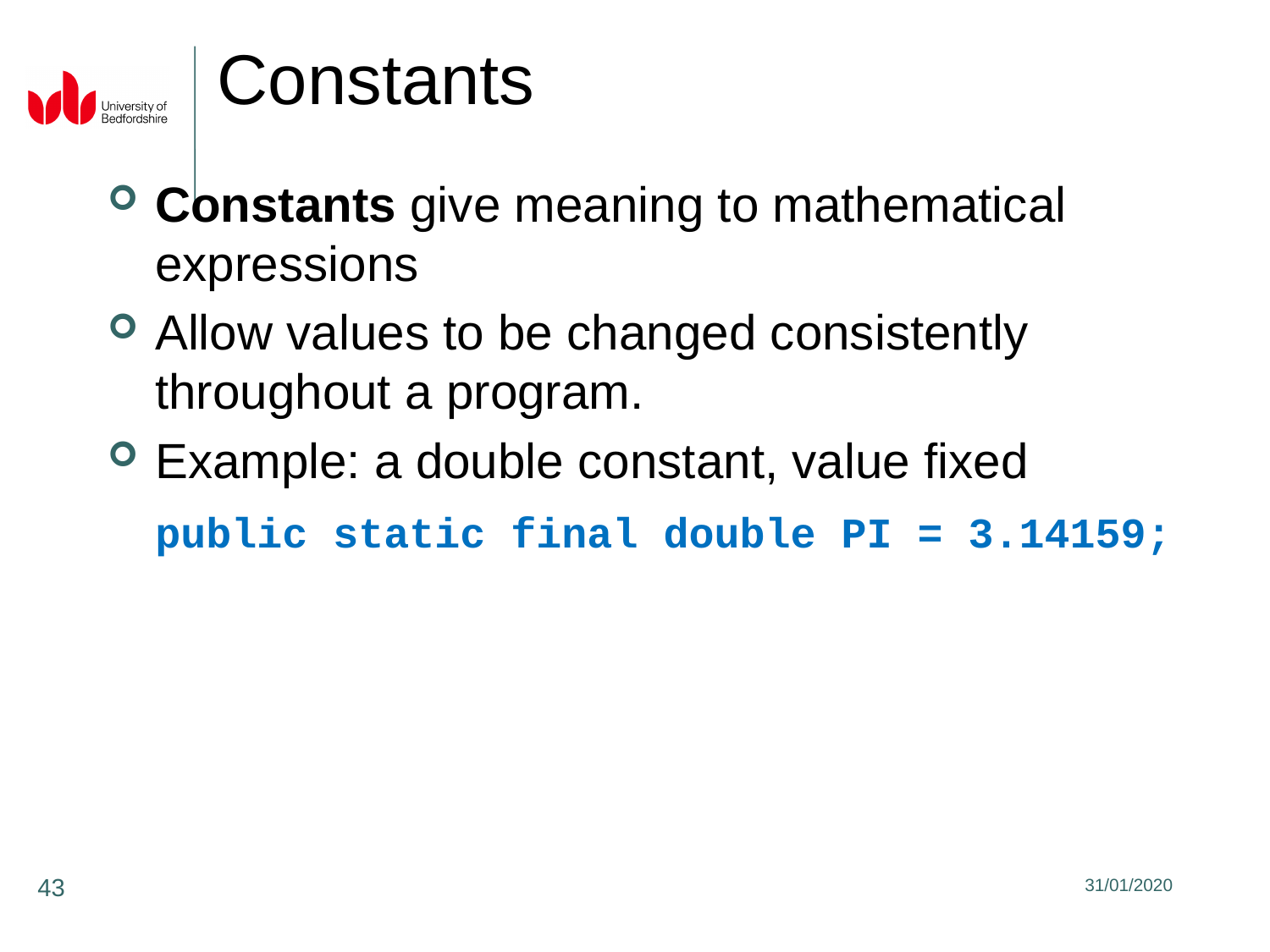

Constants
Constants give meaning to mathematical expressions
Allow values to be changed consistently throughout a program.
Example: a double constant, value fixed
	public static final double PI = 3.14159;
43
31/01/2020